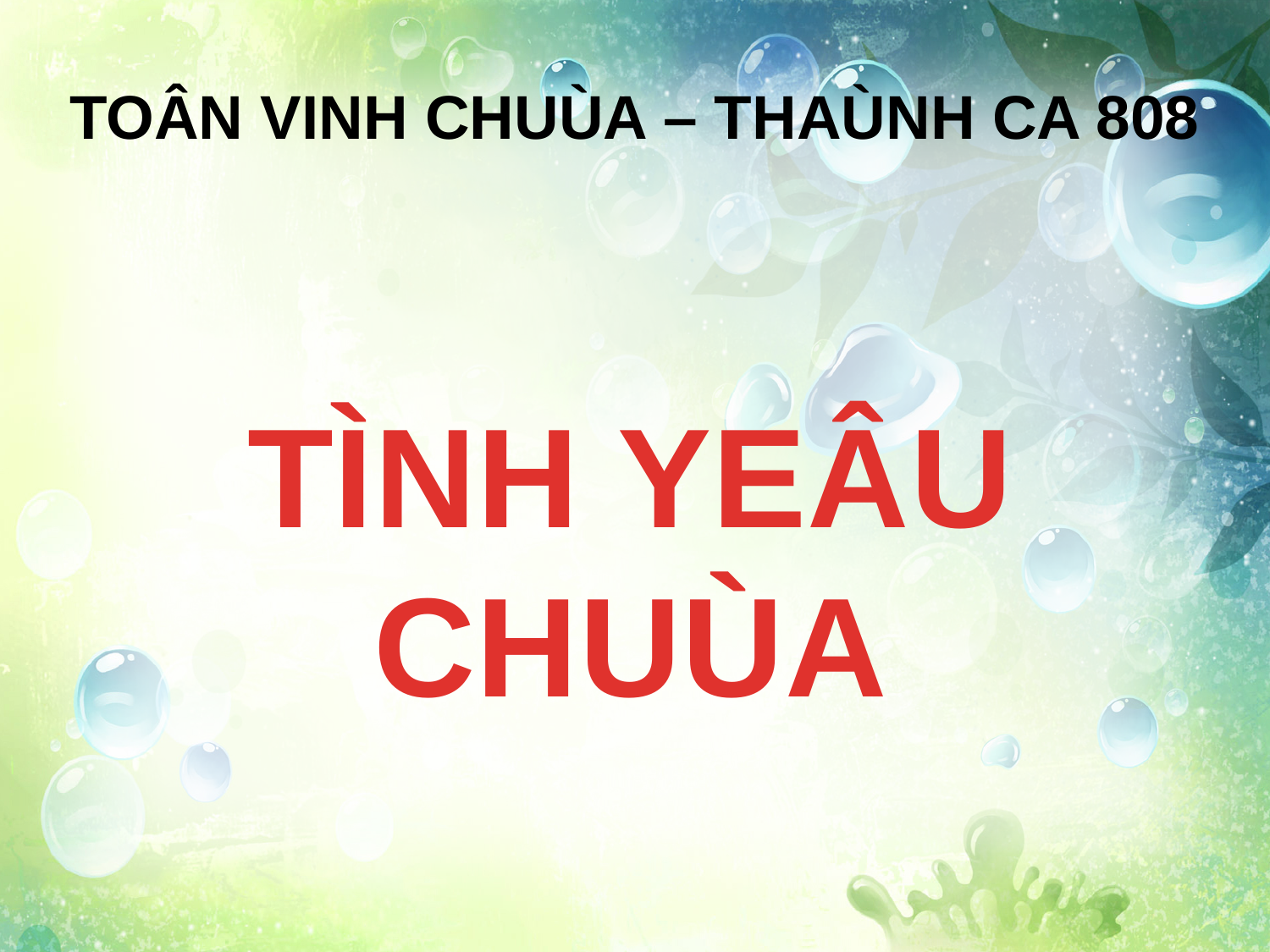

TOÂN VINH CHUÙA – THAÙNH CA 808
TÌNH YEÂU CHUÙA